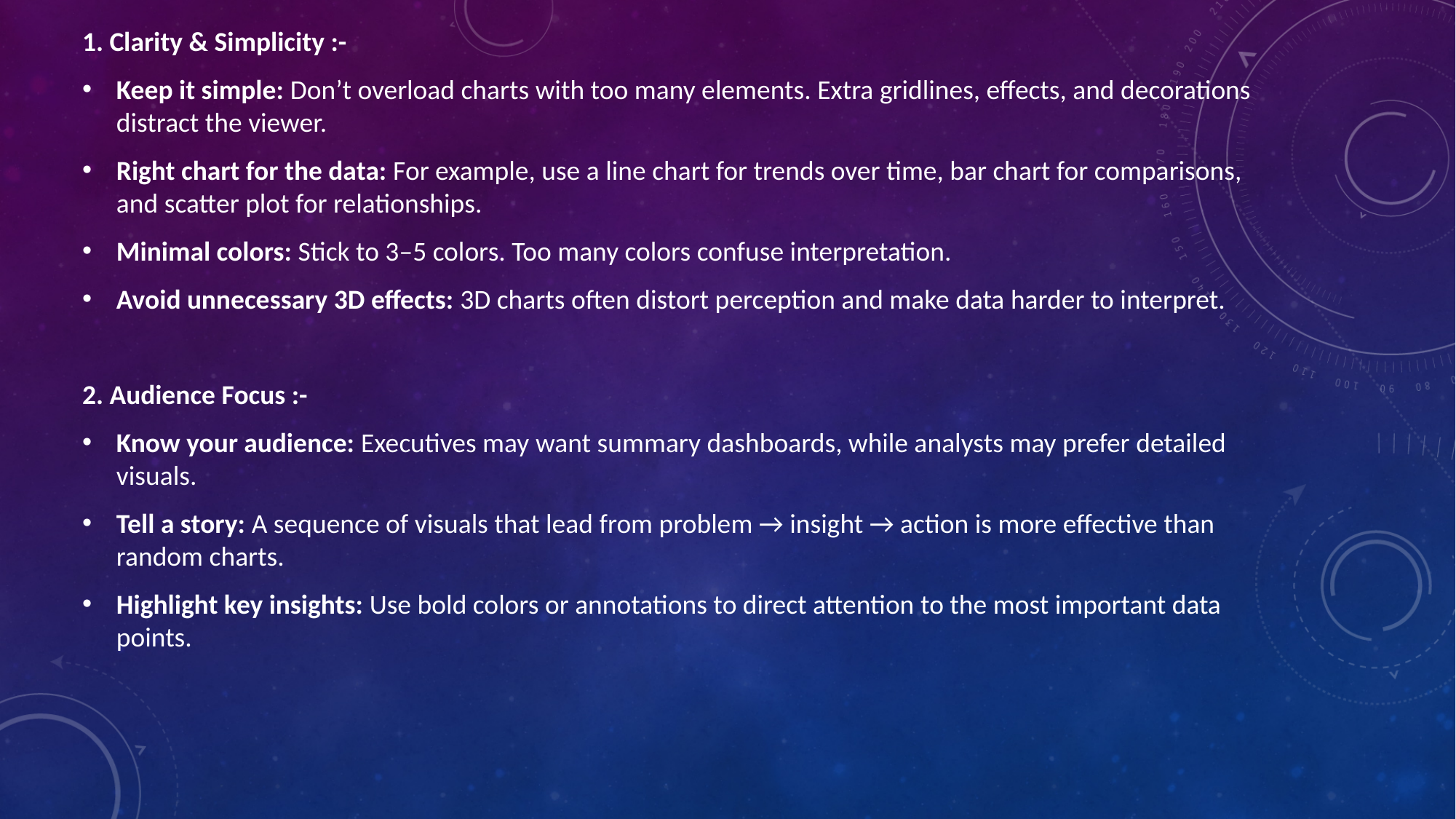

1. Clarity & Simplicity :-
Keep it simple: Don’t overload charts with too many elements. Extra gridlines, effects, and decorations distract the viewer.
Right chart for the data: For example, use a line chart for trends over time, bar chart for comparisons, and scatter plot for relationships.
Minimal colors: Stick to 3–5 colors. Too many colors confuse interpretation.
Avoid unnecessary 3D effects: 3D charts often distort perception and make data harder to interpret.

2. Audience Focus :-
Know your audience: Executives may want summary dashboards, while analysts may prefer detailed visuals.
Tell a story: A sequence of visuals that lead from problem → insight → action is more effective than random charts.
Highlight key insights: Use bold colors or annotations to direct attention to the most important data points.